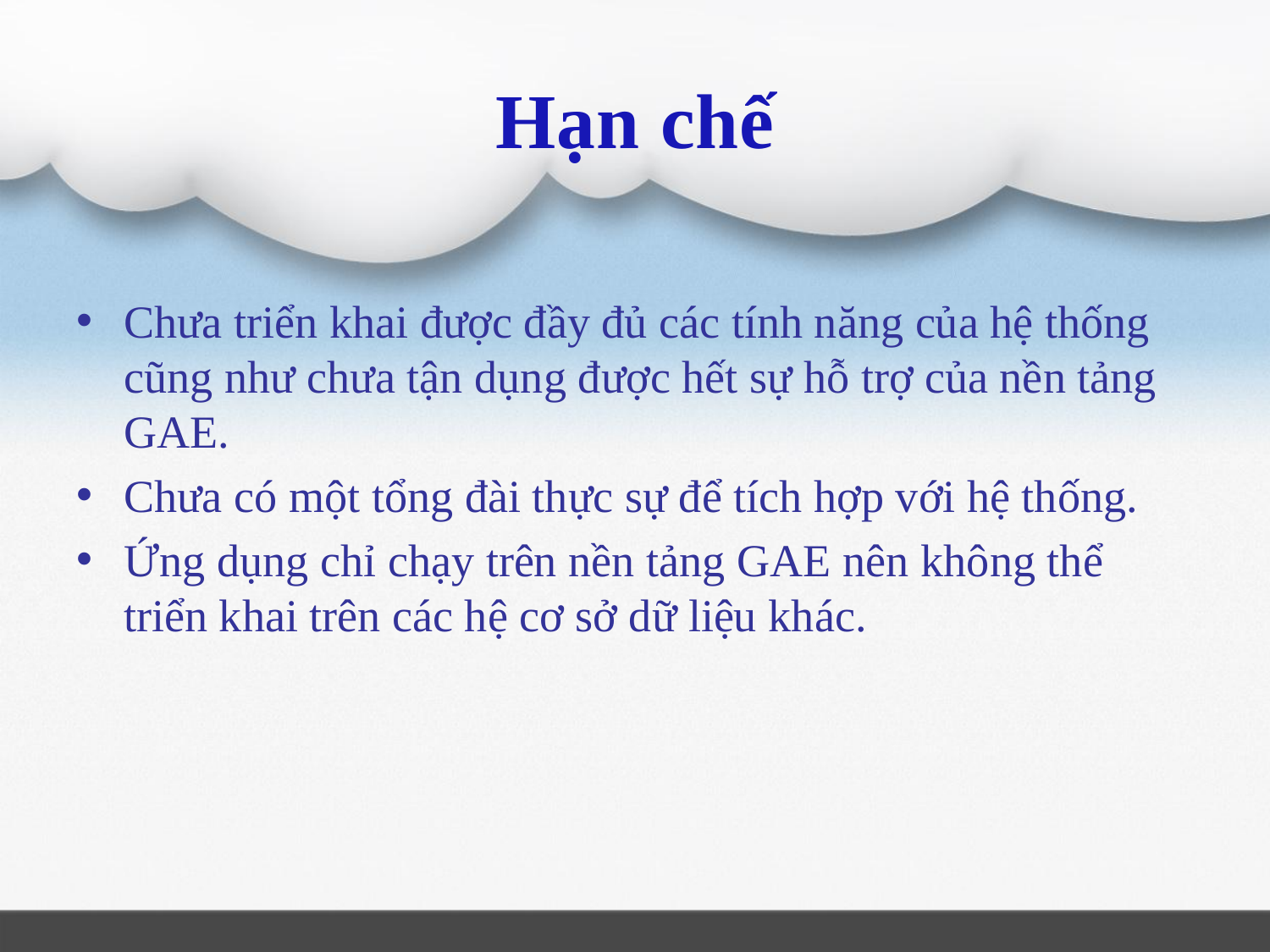

# Hạn chế

Chưa triển khai được đầy đủ các tính năng của hệ thống cũng như chưa tận dụng được hết sự hỗ trợ của nền tảng GAE.
Chưa có một tổng đài thực sự để tích hợp với hệ thống.
Ứng dụng chỉ chạy trên nền tảng GAE nên không thể triển khai trên các hệ cơ sở dữ liệu khác.